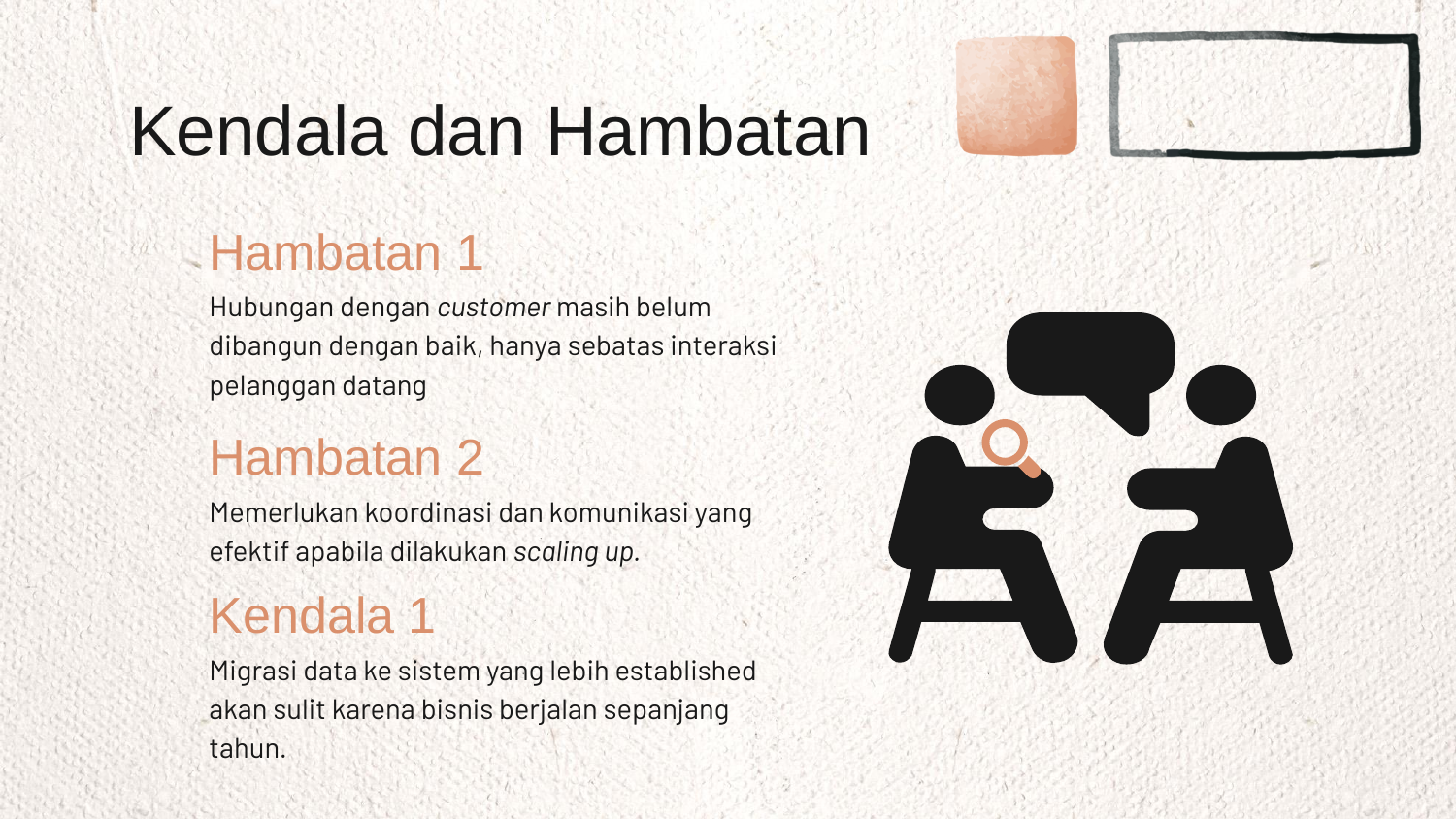

# Kendala dan Hambatan
Hambatan 1
Hubungan dengan customer masih belum dibangun dengan baik, hanya sebatas interaksi pelanggan datang

Hambatan 2

Memerlukan koordinasi dan komunikasi yang efektif apabila dilakukan scaling up.
Kendala 1
Migrasi data ke sistem yang lebih established akan sulit karena bisnis berjalan sepanjang tahun.